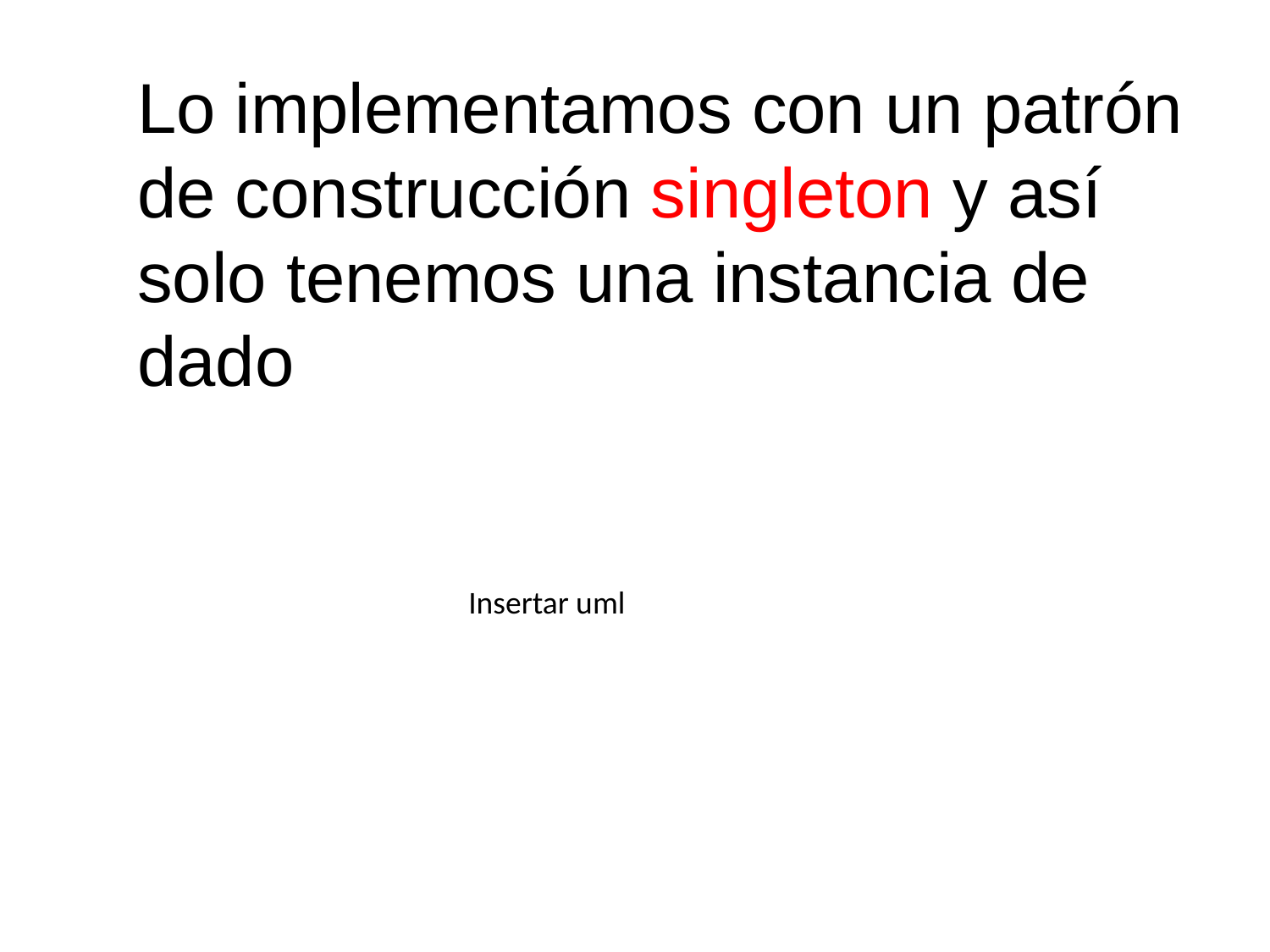

Lo implementamos con un patrón de construcción singleton y así solo tenemos una instancia de dado
Insertar uml